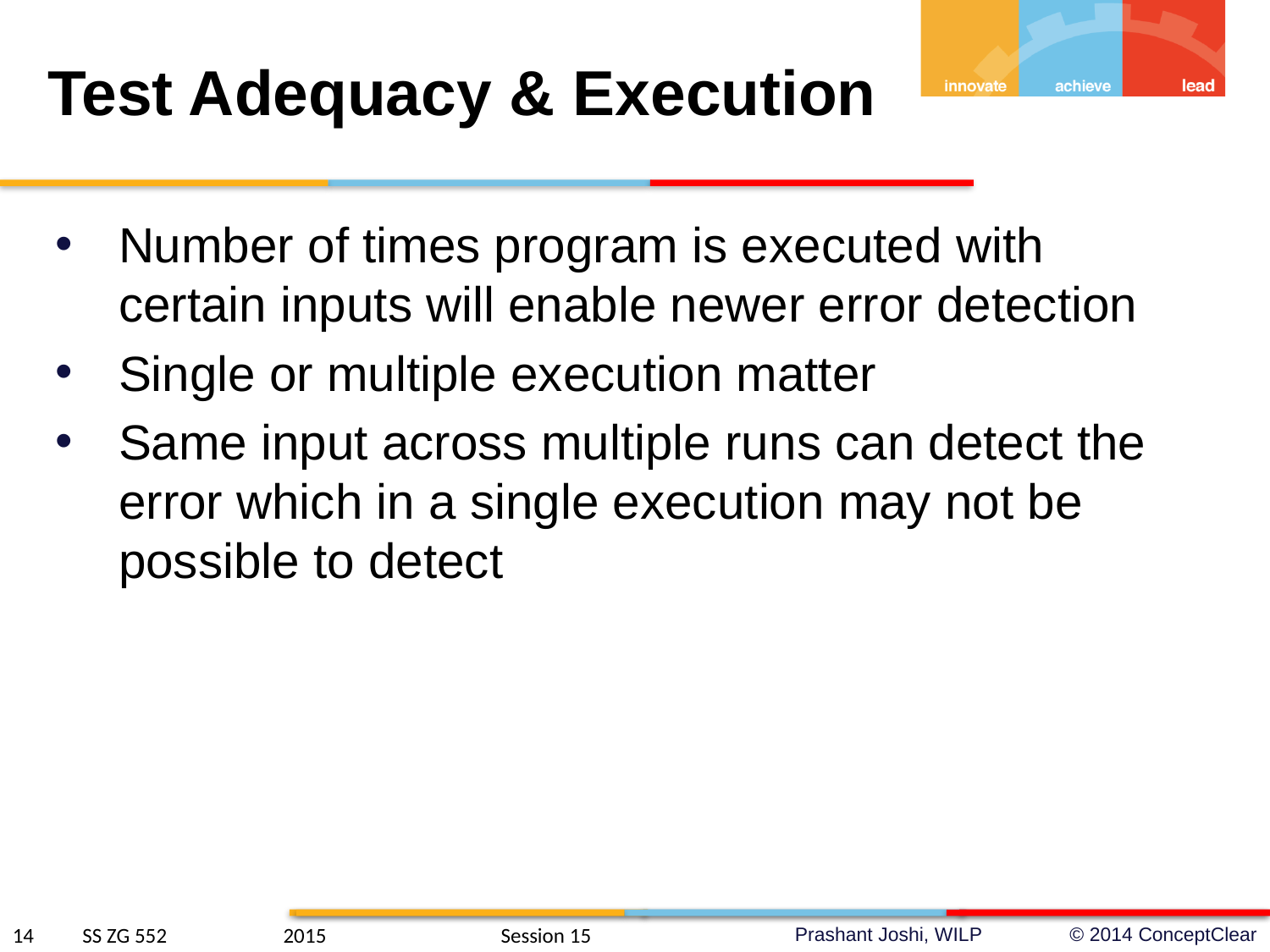

# Test Adequacy & Execution
Number of times program is executed with certain inputs will enable newer error detection
Single or multiple execution matter
Same input across multiple runs can detect the error which in a single execution may not be possible to detect